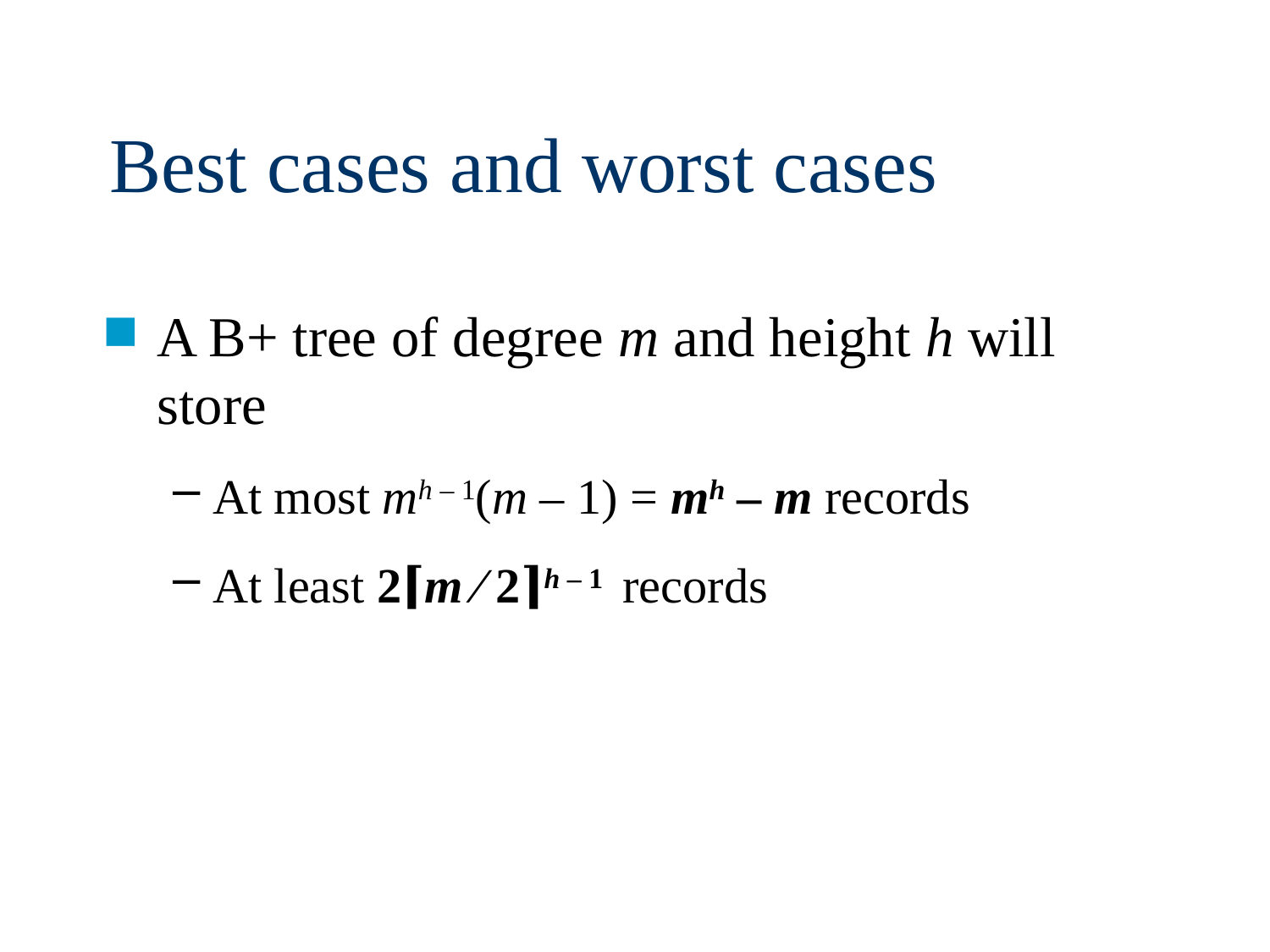

# Best cases and worst cases
A B+ tree of degree m and height h will store
At most mh – 1(m – 1) = mh – m records
At least 2⌈m ⁄ 2⌉h – 1  records